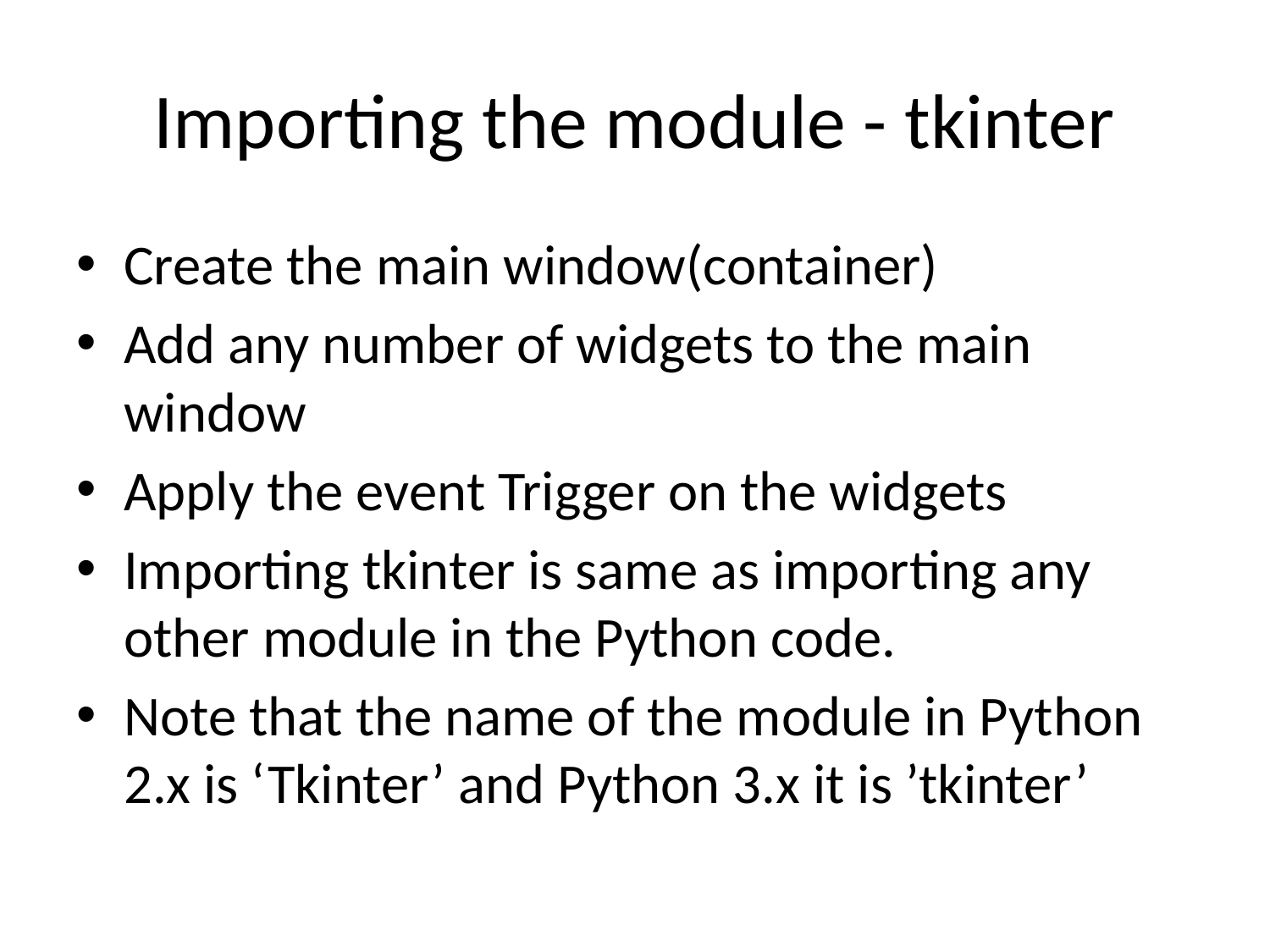

# Importing the module - tkinter
Create the main window(container)
Add any number of widgets to the main window
Apply the event Trigger on the widgets
Importing tkinter is same as importing any other module in the Python code.
Note that the name of the module in Python 2.x is ‘Tkinter’ and Python 3.x it is ’tkinter’